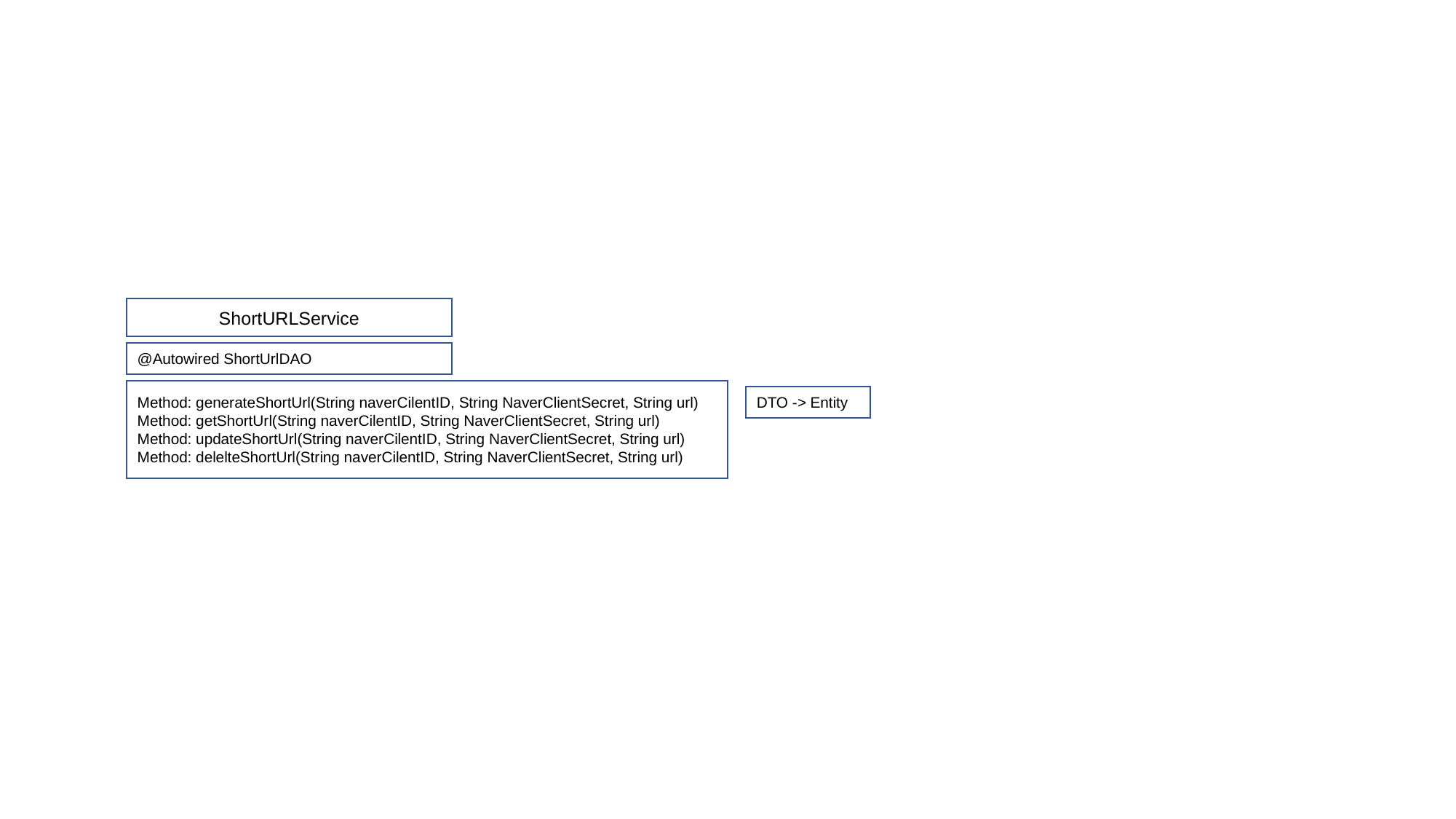

ShortURLService
@Autowired ShortUrlDAO
Method: generateShortUrl(String naverCilentID, String NaverClientSecret, String url)
Method: getShortUrl(String naverCilentID, String NaverClientSecret, String url)
Method: updateShortUrl(String naverCilentID, String NaverClientSecret, String url)
Method: delelteShortUrl(String naverCilentID, String NaverClientSecret, String url)
DTO -> Entity